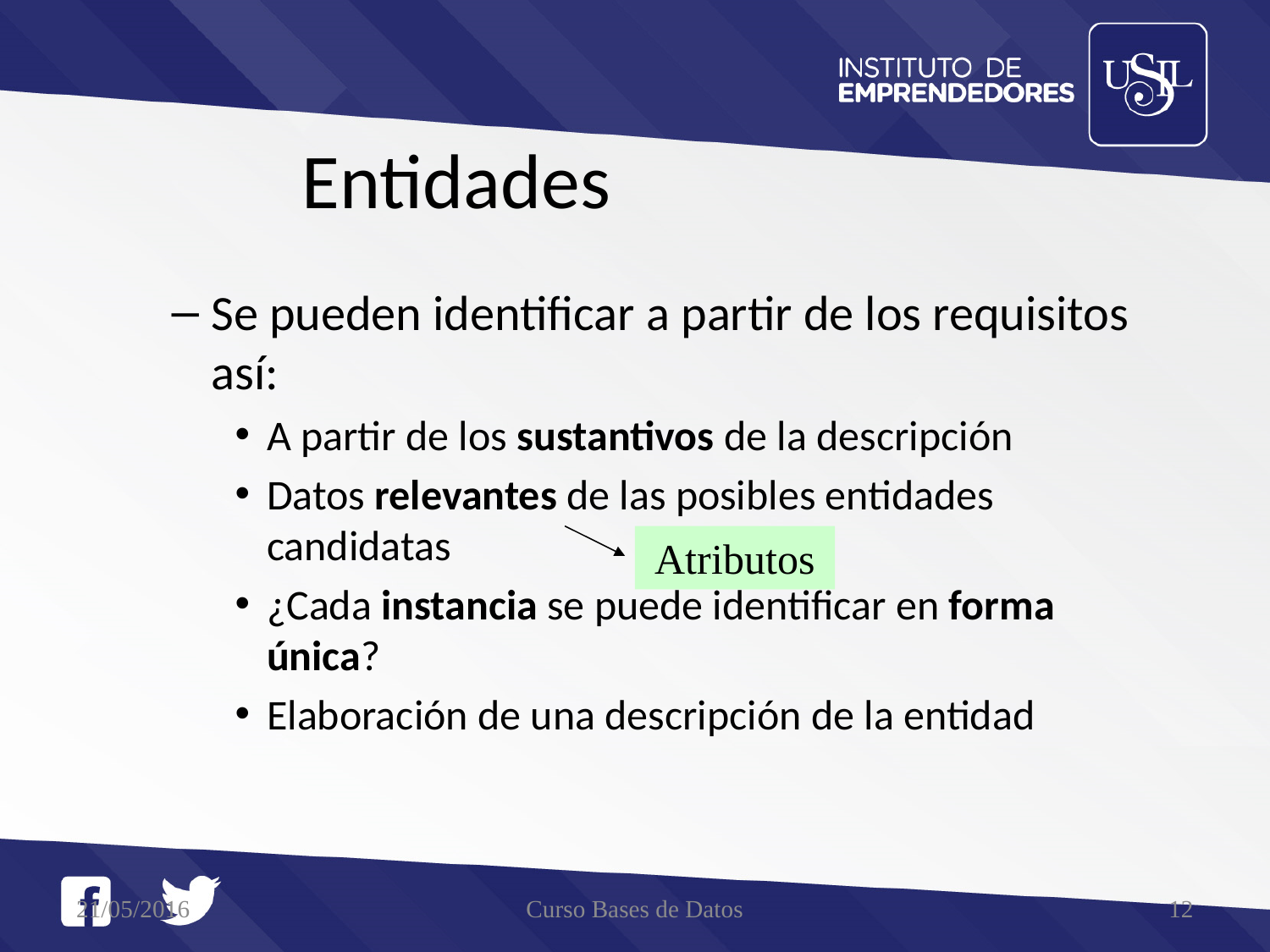

# Entidades
Se pueden identificar a partir de los requisitos así:
A partir de los sustantivos de la descripción
Datos relevantes de las posibles entidades candidatas
¿Cada instancia se puede identificar en forma única?
Elaboración de una descripción de la entidad

Atributos
21/05/2016
Curso Bases de Datos
12